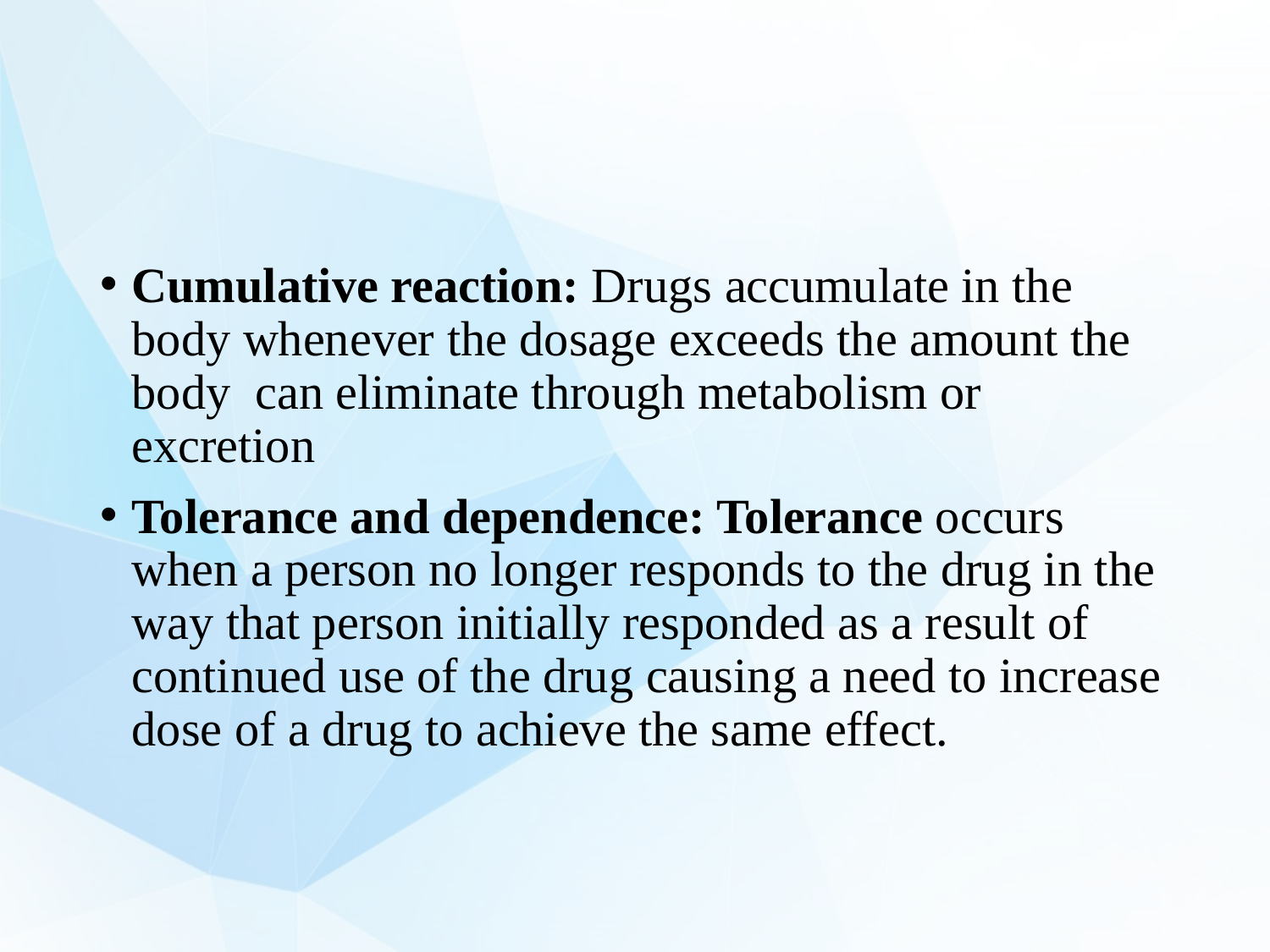

#
Cumulative reaction: Drugs accumulate in the body whenever the dosage exceeds the amount the body  can eliminate through metabolism or excretion
Tolerance and dependence: Tolerance occurs when a person no longer responds to the drug in the way that person initially responded as a result of continued use of the drug causing a need to increase dose of a drug to achieve the same effect.